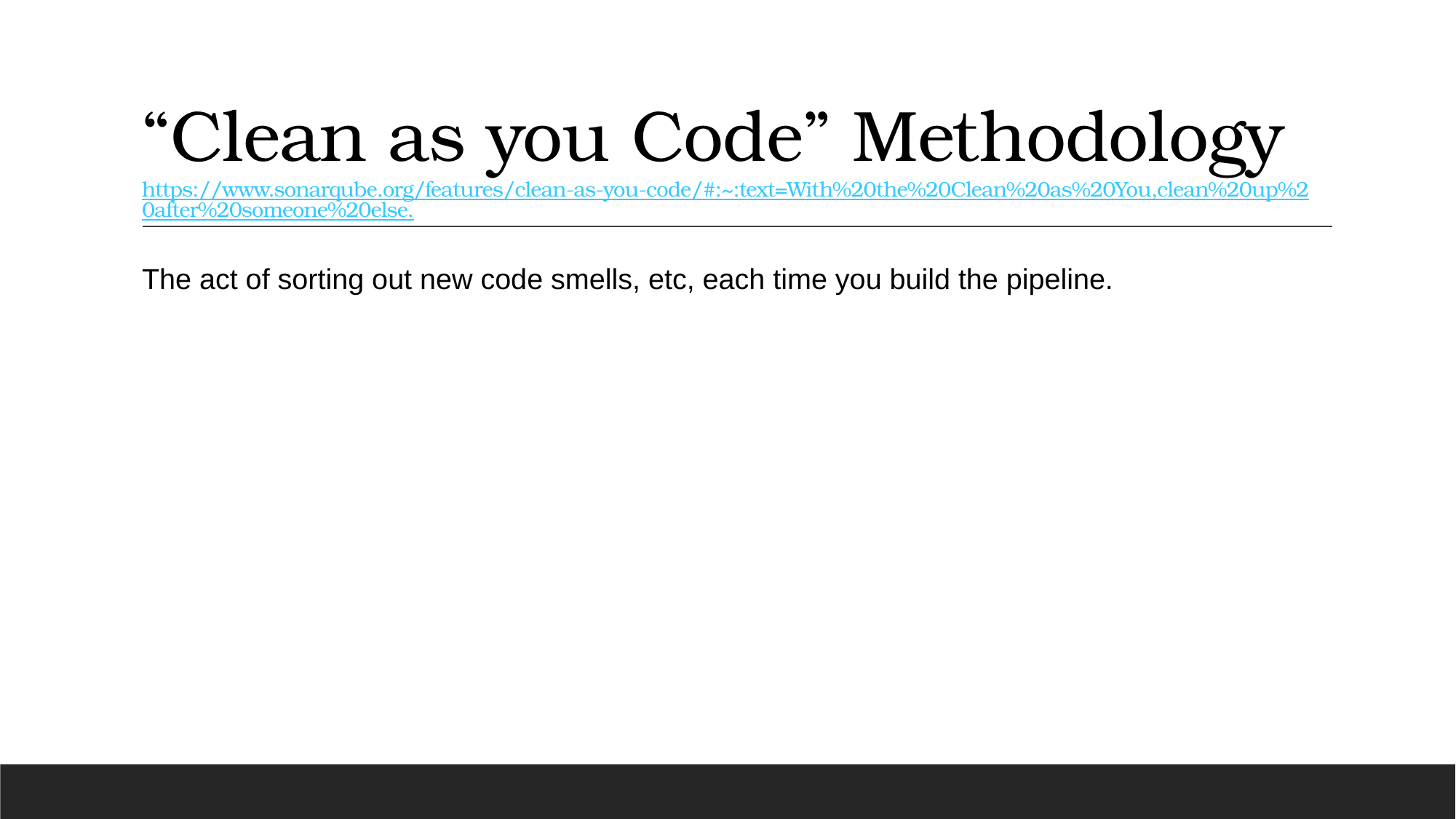

# “Clean as you Code” Methodology https://www.sonarqube.org/features/clean-as-you-code/#:~:text=With%20the%20Clean%20as%20You,clean%20up%20after%20someone%20else.
The act of sorting out new code smells, etc, each time you build the pipeline.